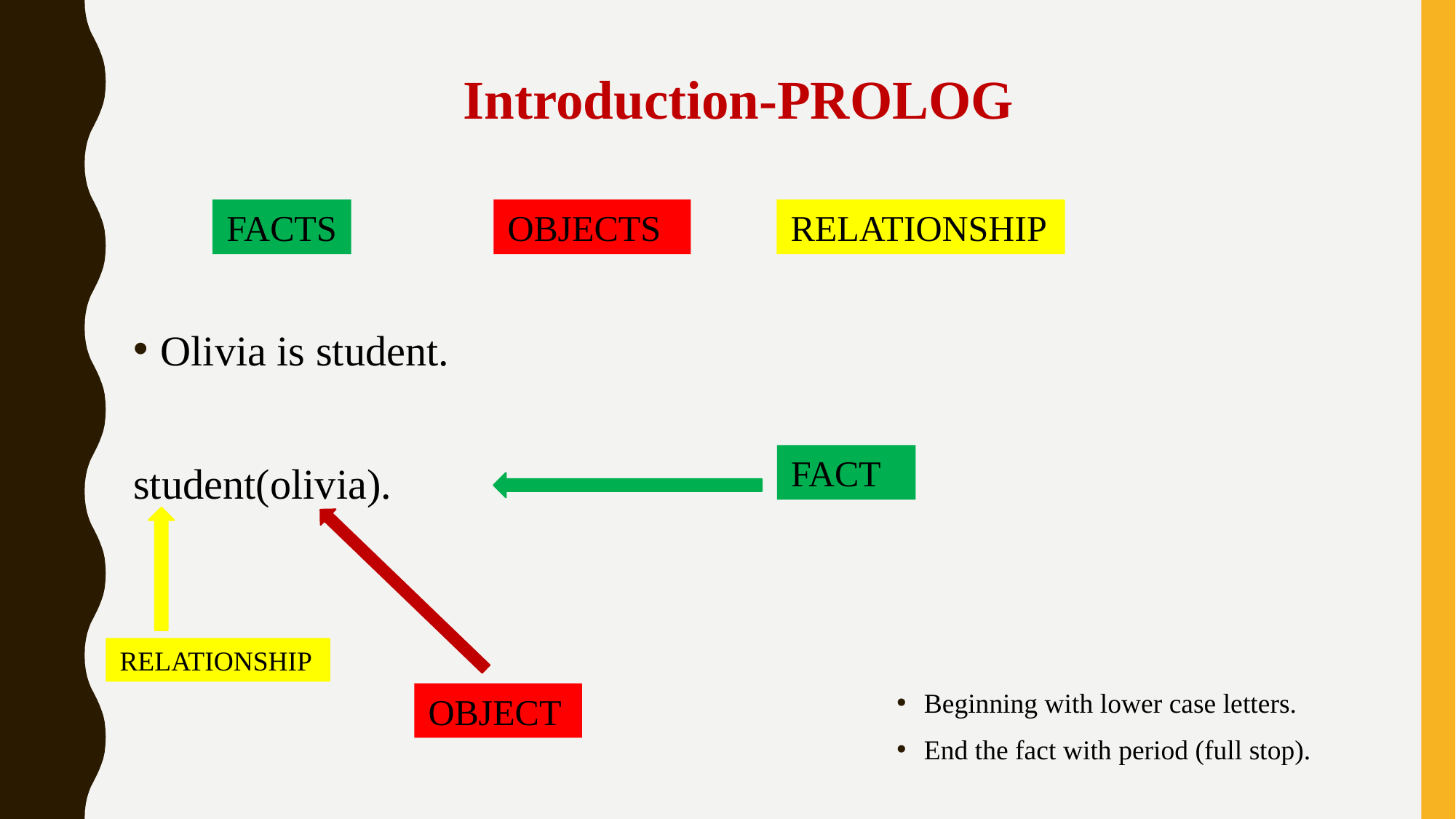

# Introduction-PROLOG
RELATIONSHIP
OBJECTS
FACTS
Olivia is student.

student(olivia).
FACT

RELATIONSHIP
Beginning with lower case letters.
End the fact with period (full stop).
OBJECT